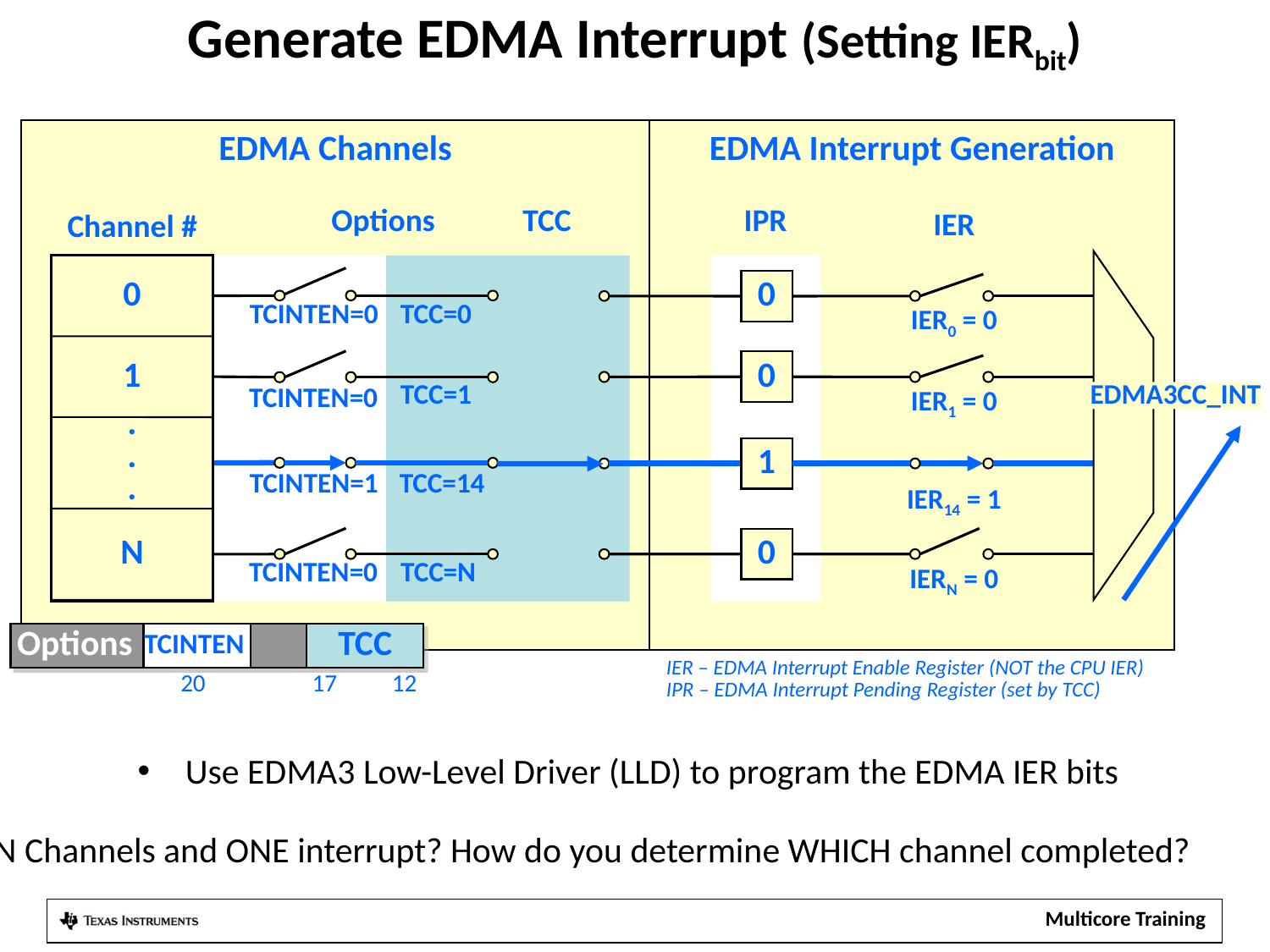

# Generate EDMA Interrupt (Setting IERbit)
EDMA Channels
EDMA Interrupt Generation
Channel #
Options
TCC
IPR
IER
0

0

TCINTEN=0
TCC=0
IER0 = 0
1

0

TCC=1
TCINTEN=0
IER1 = 0
EDMA3CC_INT

.
.
.

1

TCINTEN=1
TCC=14
IER14 = 1
N

0

TCINTEN=0
TCC=N
IERN = 0

Options
TCINTEN
TCC
IER – EDMA Interrupt Enable Register (NOT the CPU IER)
IPR – EDMA Interrupt Pending Register (set by TCC)
20
17          12
Use EDMA3 Low-Level Driver (LLD) to program the EDMA IER bits
N Channels and ONE interrupt? How do you determine WHICH channel completed?